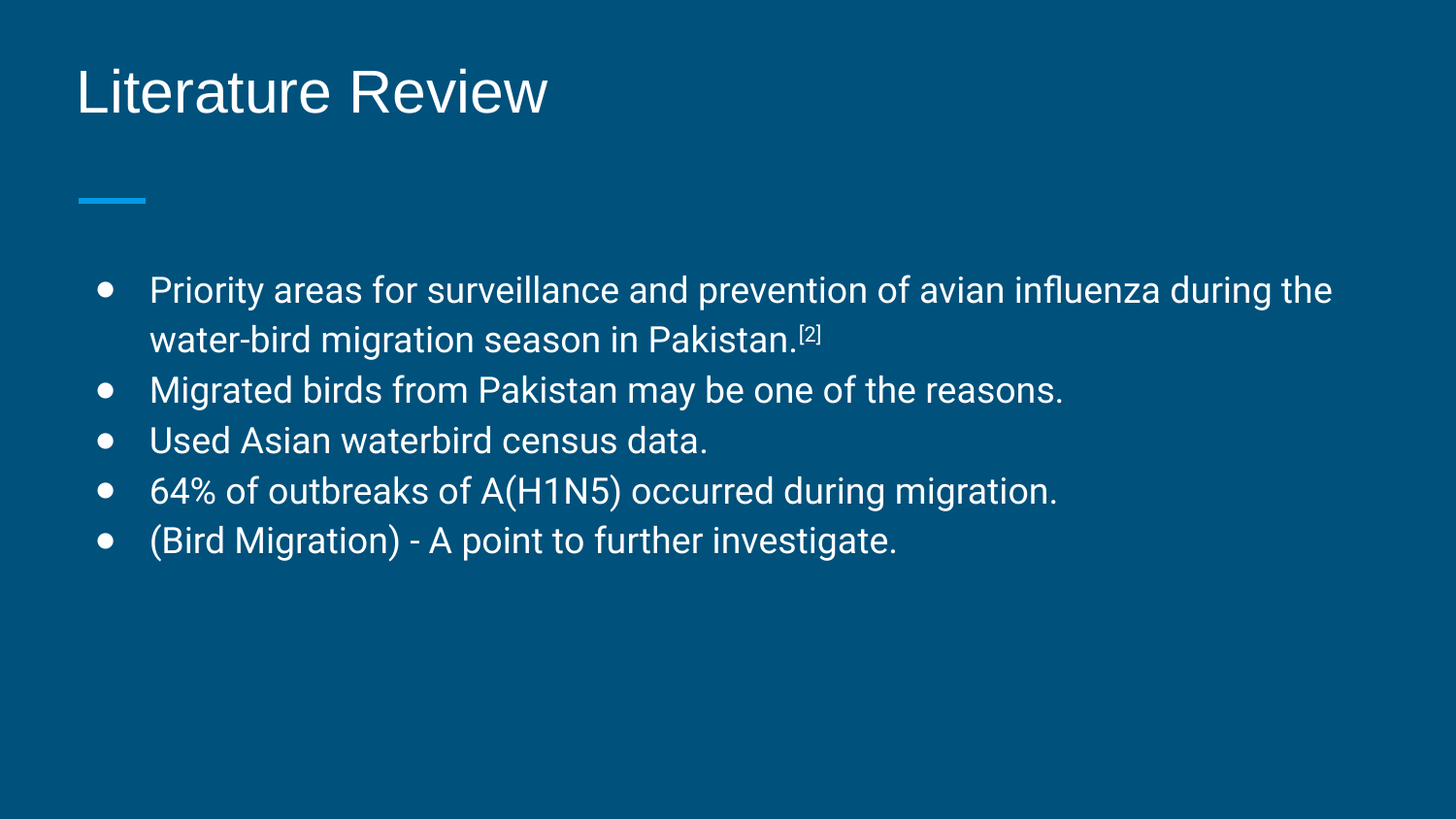

# Literature Review
Priority areas for surveillance and prevention of avian influenza during the water-bird migration season in Pakistan.[2]
Migrated birds from Pakistan may be one of the reasons.
Used Asian waterbird census data.
64% of outbreaks of A(H1N5) occurred during migration.
(Bird Migration) - A point to further investigate.